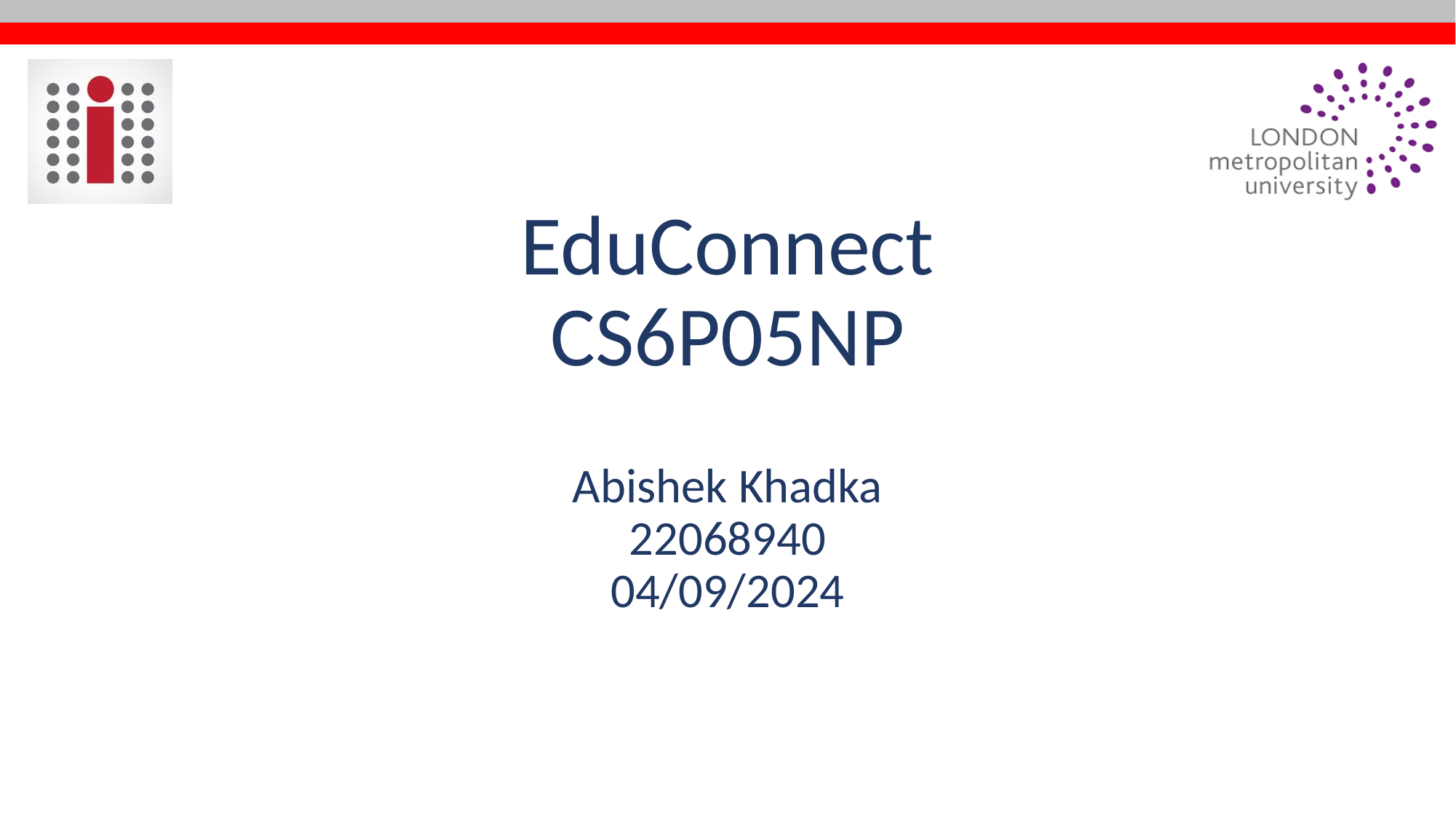

# EduConnect CS6P05NP
Abishek Khadka
22068940
04/09/2024